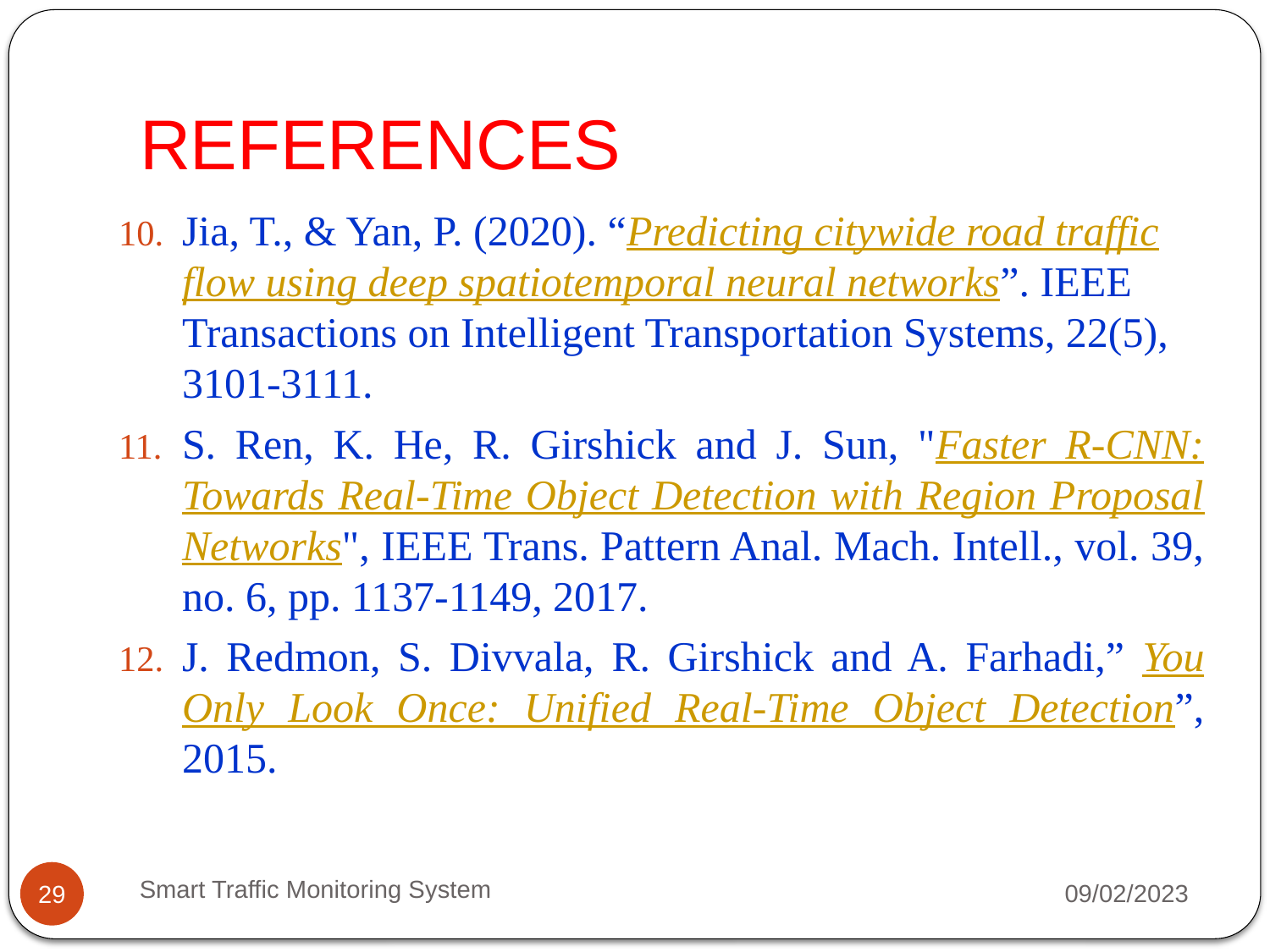

# REFERENCES
Jia, T., & Yan, P. (2020). “Predicting citywide road traffic flow using deep spatiotemporal neural networks”. IEEE Transactions on Intelligent Transportation Systems, 22(5), 3101-3111.
S. Ren, K. He, R. Girshick and J. Sun, "Faster R-CNN: Towards Real-Time Object Detection with Region Proposal Networks", IEEE Trans. Pattern Anal. Mach. Intell., vol. 39, no. 6, pp. 1137-1149, 2017.
J. Redmon, S. Divvala, R. Girshick and A. Farhadi,” You Only Look Once: Unified Real-Time Object Detection”, 2015.

Smart Traffic Monitoring System
09/02/2023
29